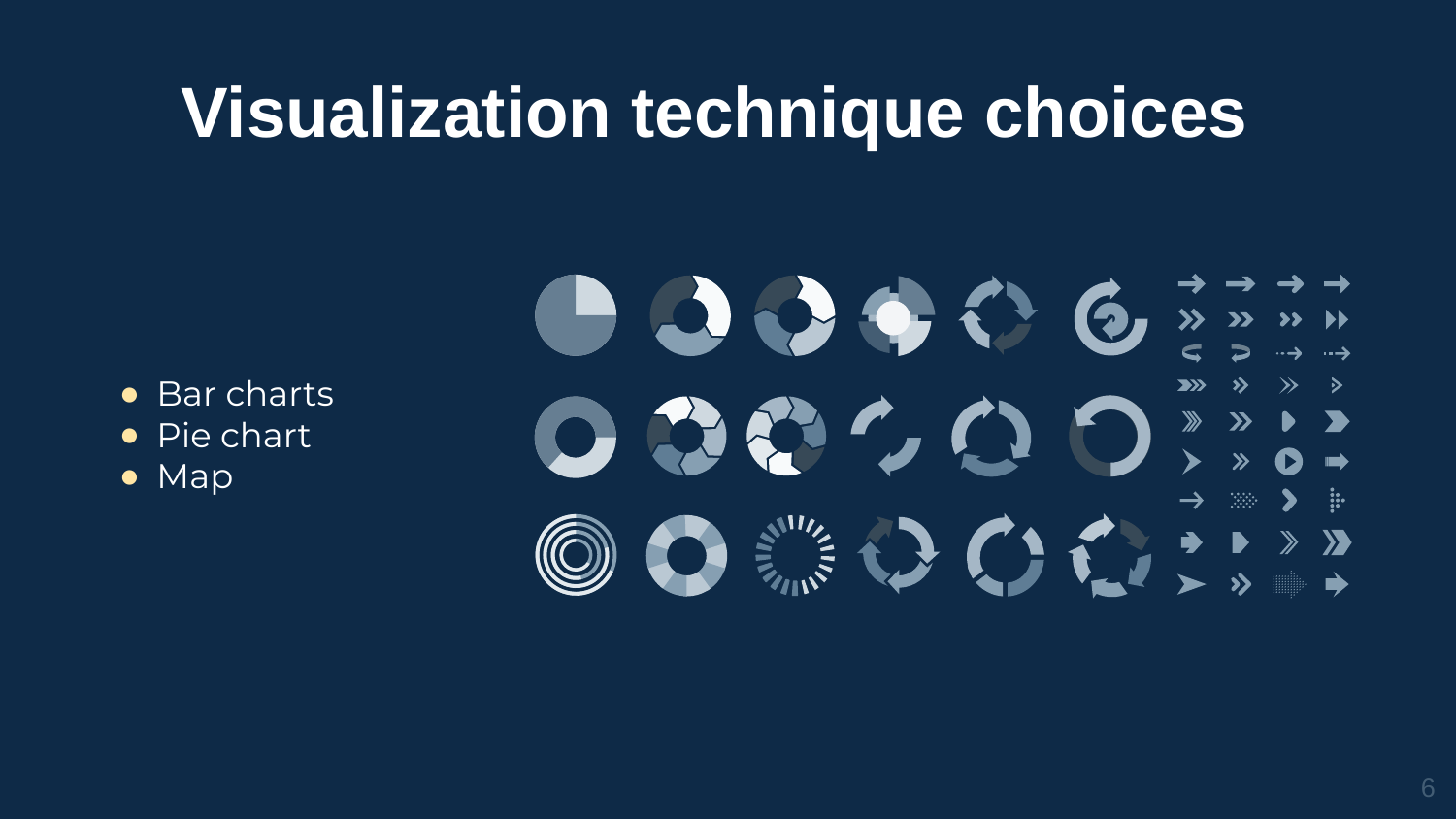

Visualization technique choices

Bar charts
Pie chart
Map

6